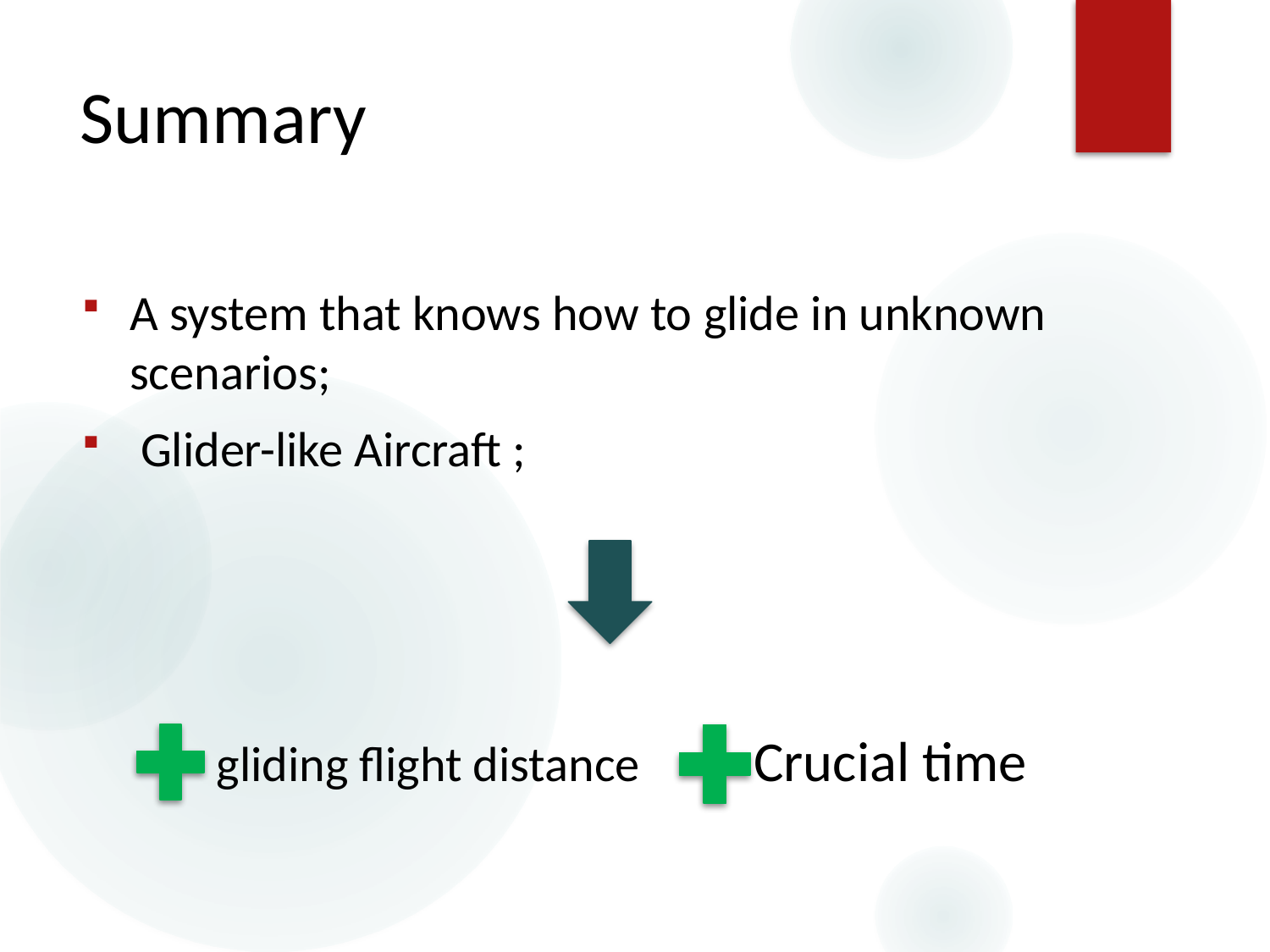

# Summary
A system that knows how to glide in unknown scenarios;
 Glider-like Aircraft ;

            gliding flight distance          Crucial time